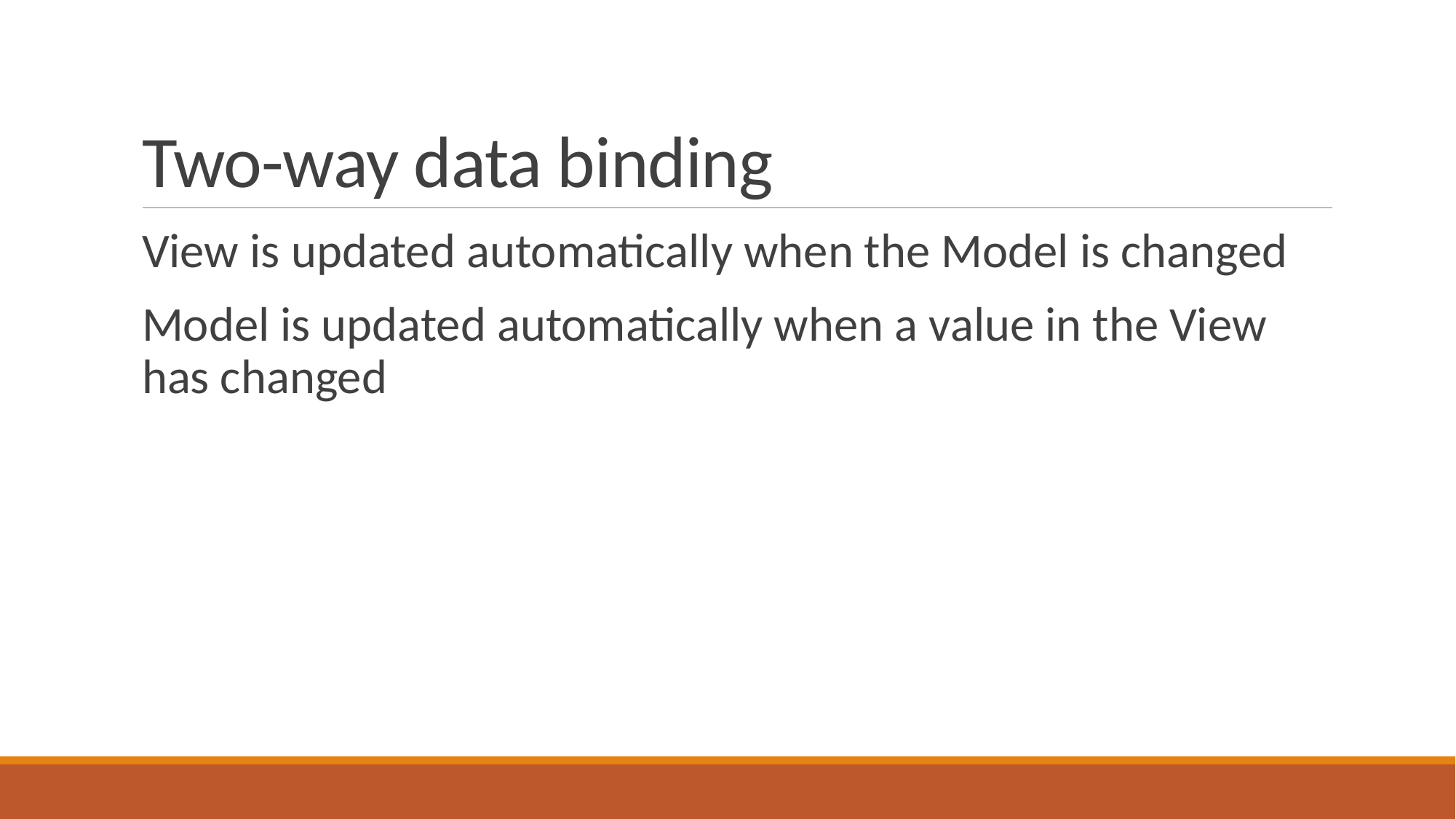

# Two-way data binding
View is updated automatically when the Model is changed
Model is updated automatically when a value in the View has changed